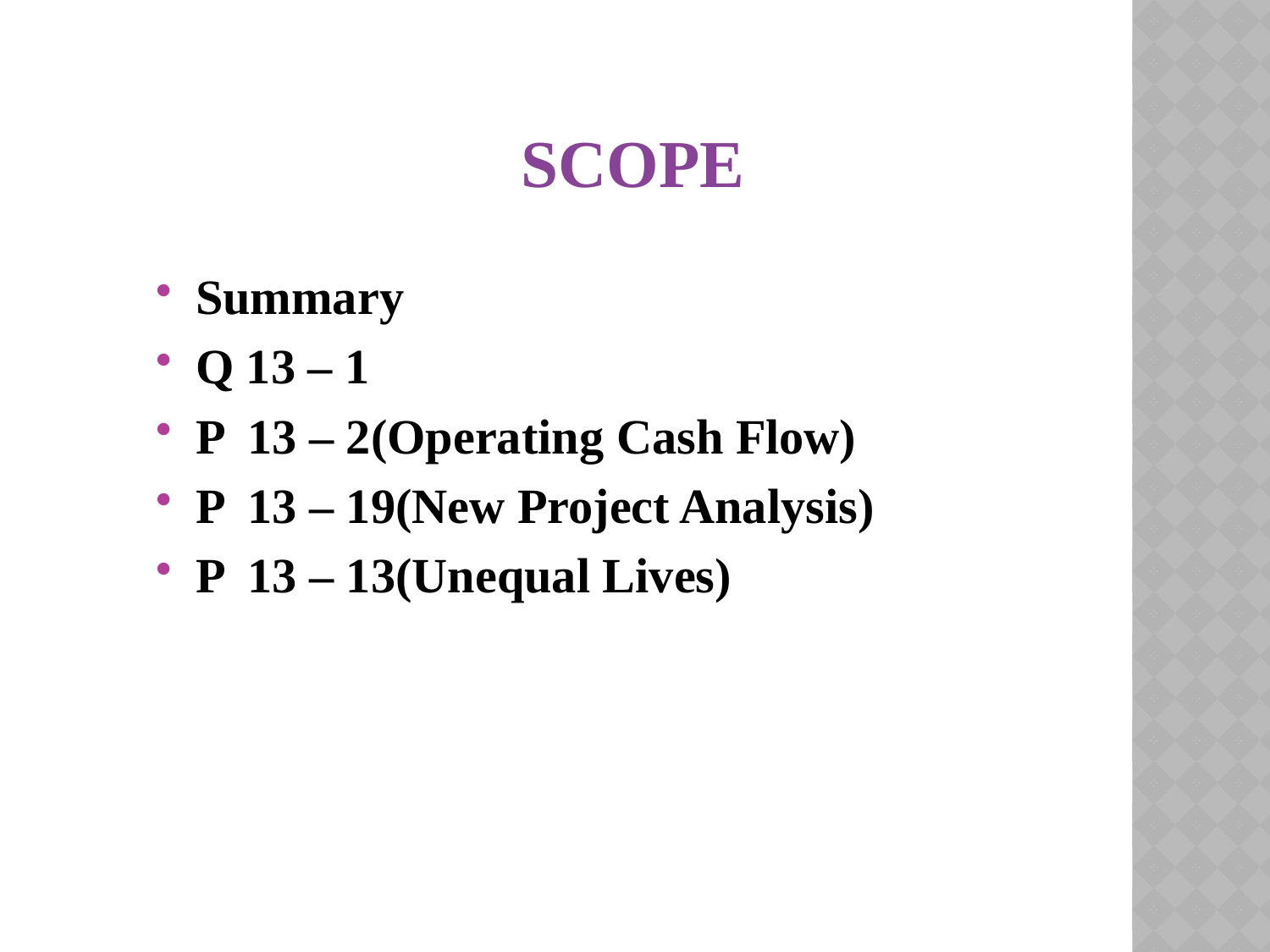

# SCOPE
Summary
Q 13 – 1
P  13 – 2(Operating Cash Flow)
P  13 – 19(New Project Analysis)
P  13 – 13(Unequal Lives)